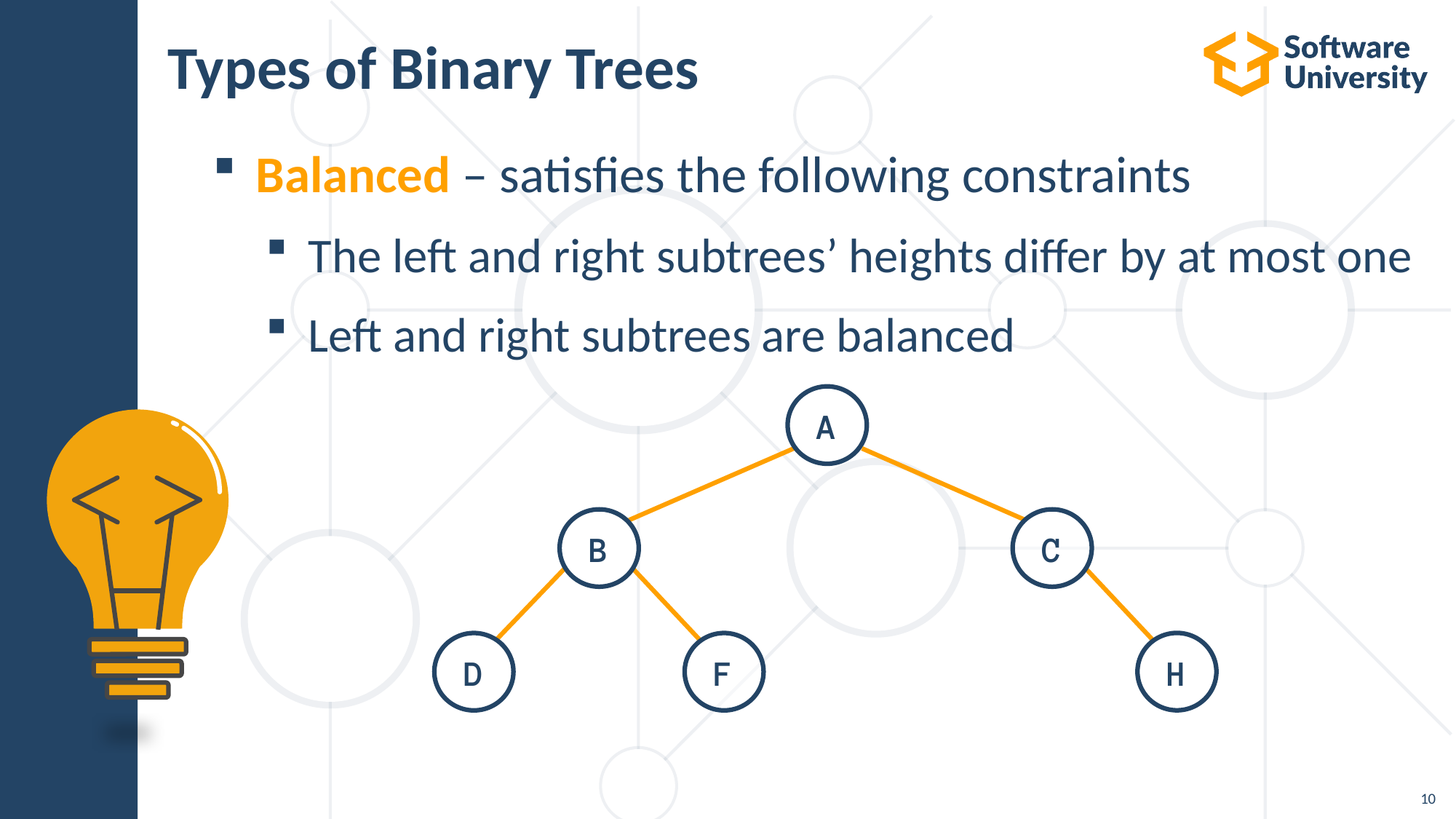

10
# Types of Binary Trees
Balanced – satisfies the following constraints
The left and right subtrees’ heights differ by at most one
Left and right subtrees are balanced
A

B
C

H
D
F